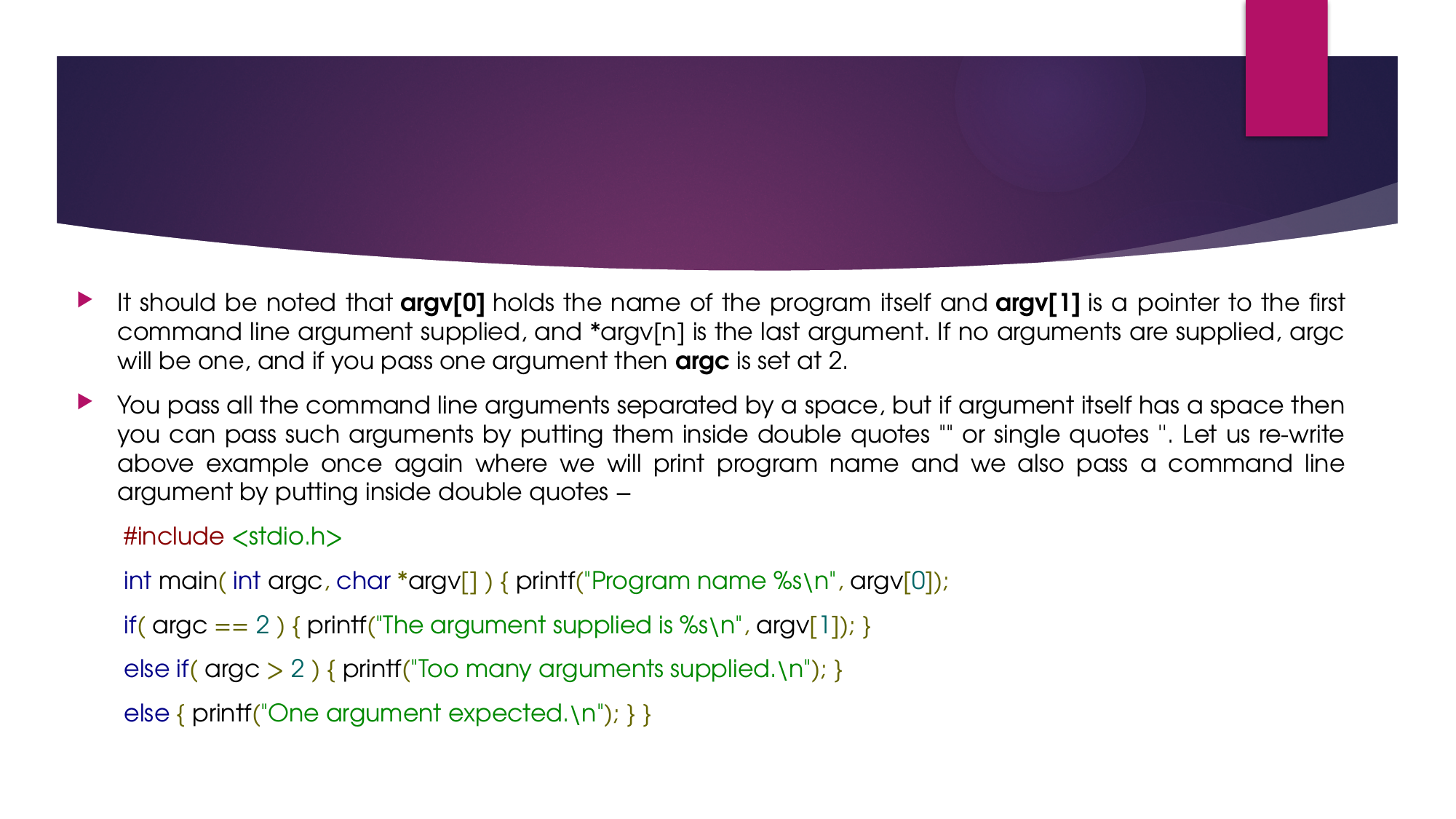

It should be noted that argv[0] holds the name of the program itself and argv[1] is a pointer to the first command line argument supplied, and *argv[n] is the last argument. If no arguments are supplied, argc will be one, and if you pass one argument then argc is set at 2.
You pass all the command line arguments separated by a space, but if argument itself has a space then you can pass such arguments by putting them inside double quotes "" or single quotes ''. Let us re-write above example once again where we will print program name and we also pass a command line argument by putting inside double quotes −
#include <stdio.h>
int main( int argc, char *argv[] ) { printf("Program name %s\n", argv[0]);
if( argc == 2 ) { printf("The argument supplied is %s\n", argv[1]); }
else if( argc > 2 ) { printf("Too many arguments supplied.\n"); }
else { printf("One argument expected.\n"); } }